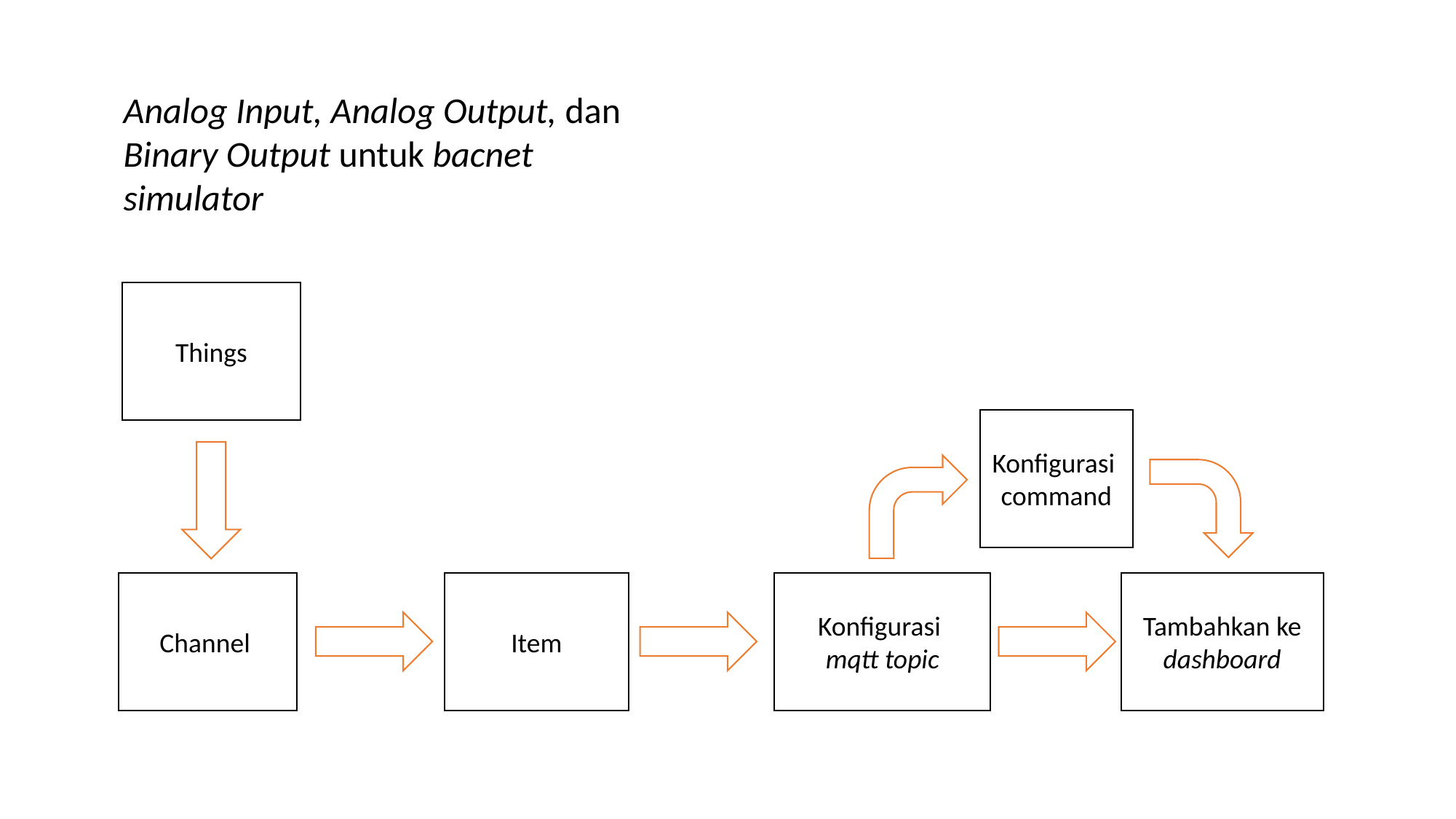

Analog Input, Analog Output, dan Binary Output untuk bacnet simulator
Things
Konfigurasi command

Konfigurasi  mqtt topic
Tambahkan ke dashboard
Item
Channel